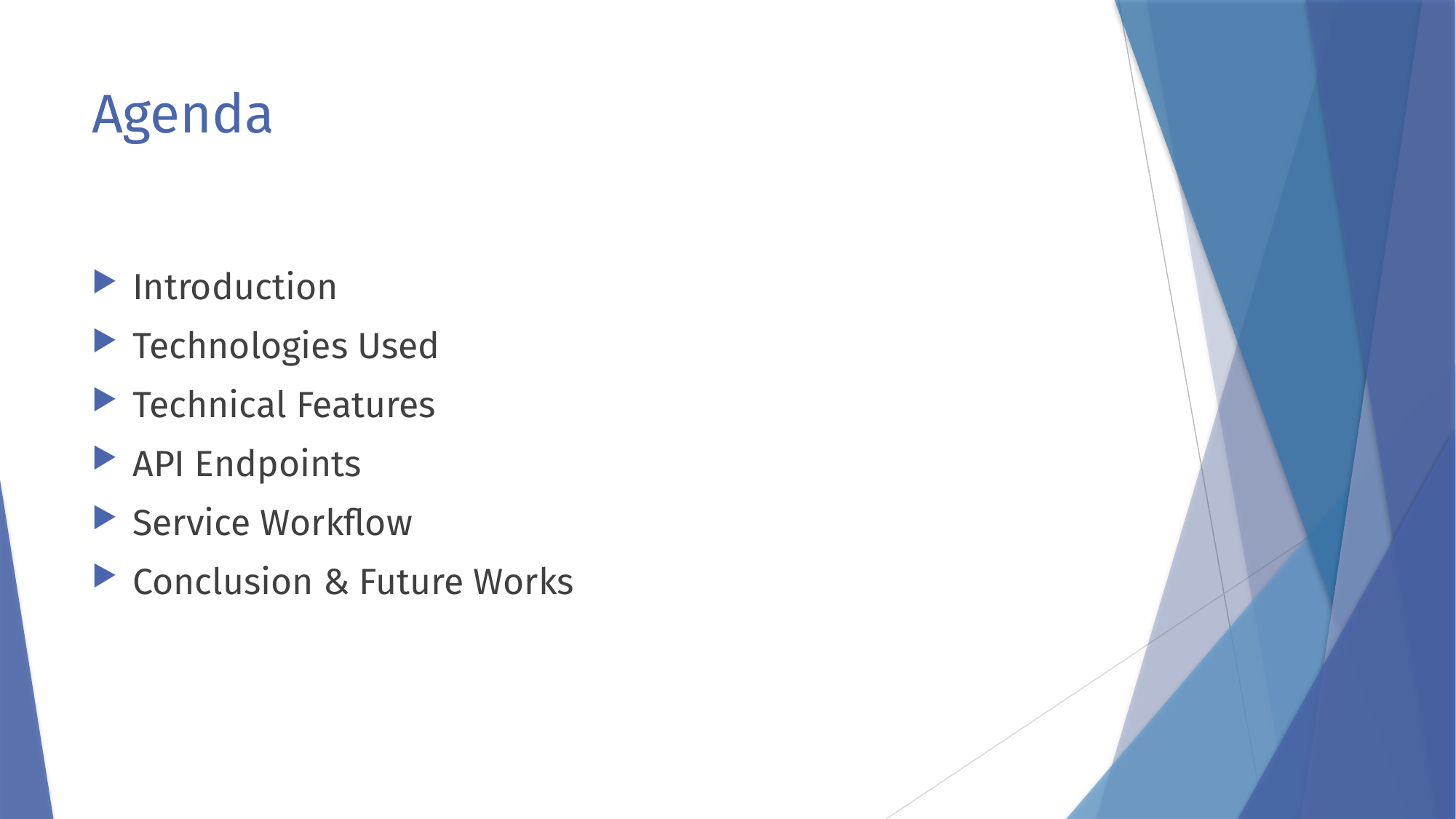

# Agenda
Introduction
Technologies Used
Technical Features
API Endpoints
Service Workflow
Conclusion & Future Works